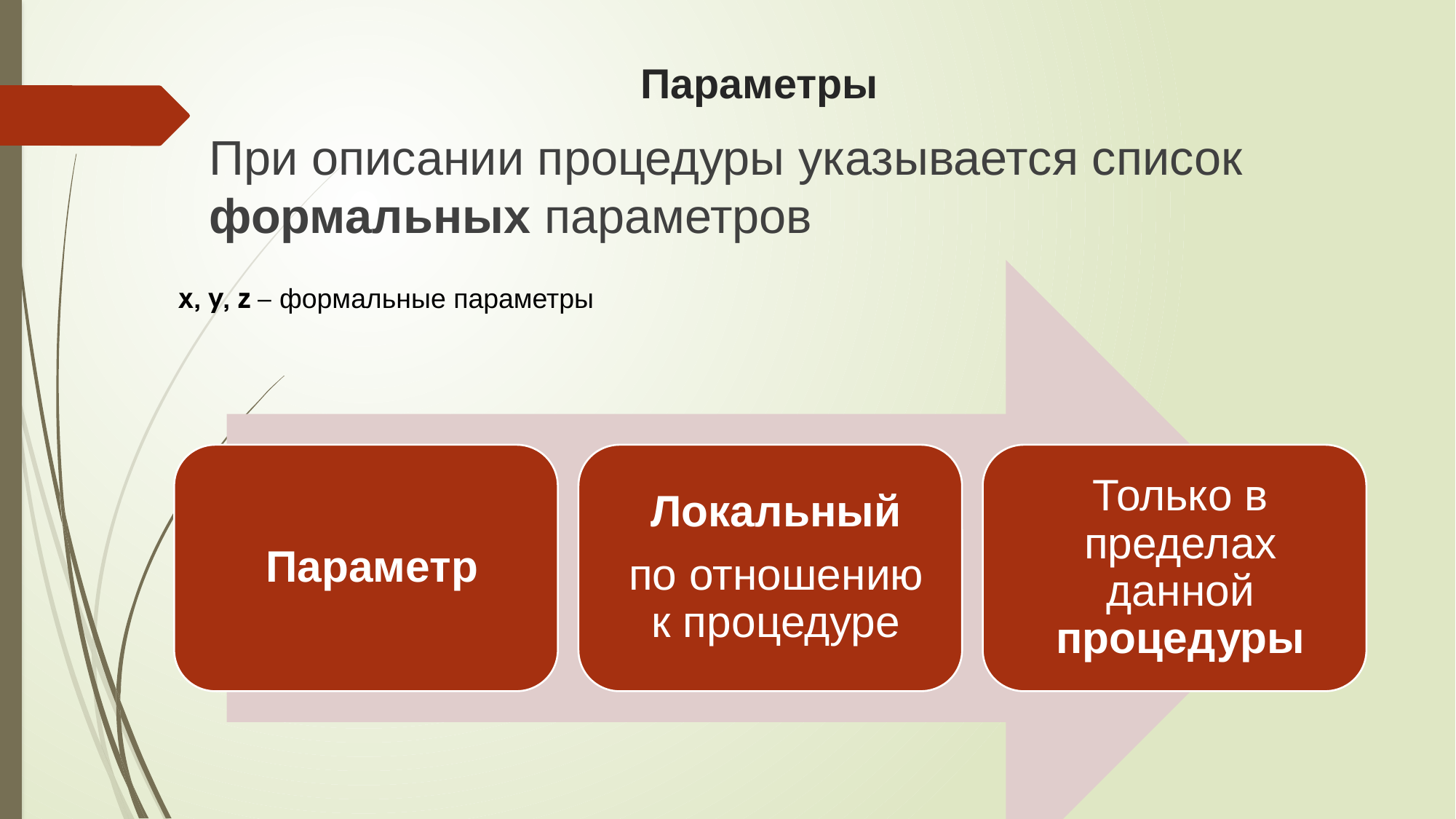

# Параметры

При описании процедуры указывается список формальных параметров
Параметр
Локальный
по отношению к процедуре
Только в пределах данной процедуры
x, y, z – формальные параметры